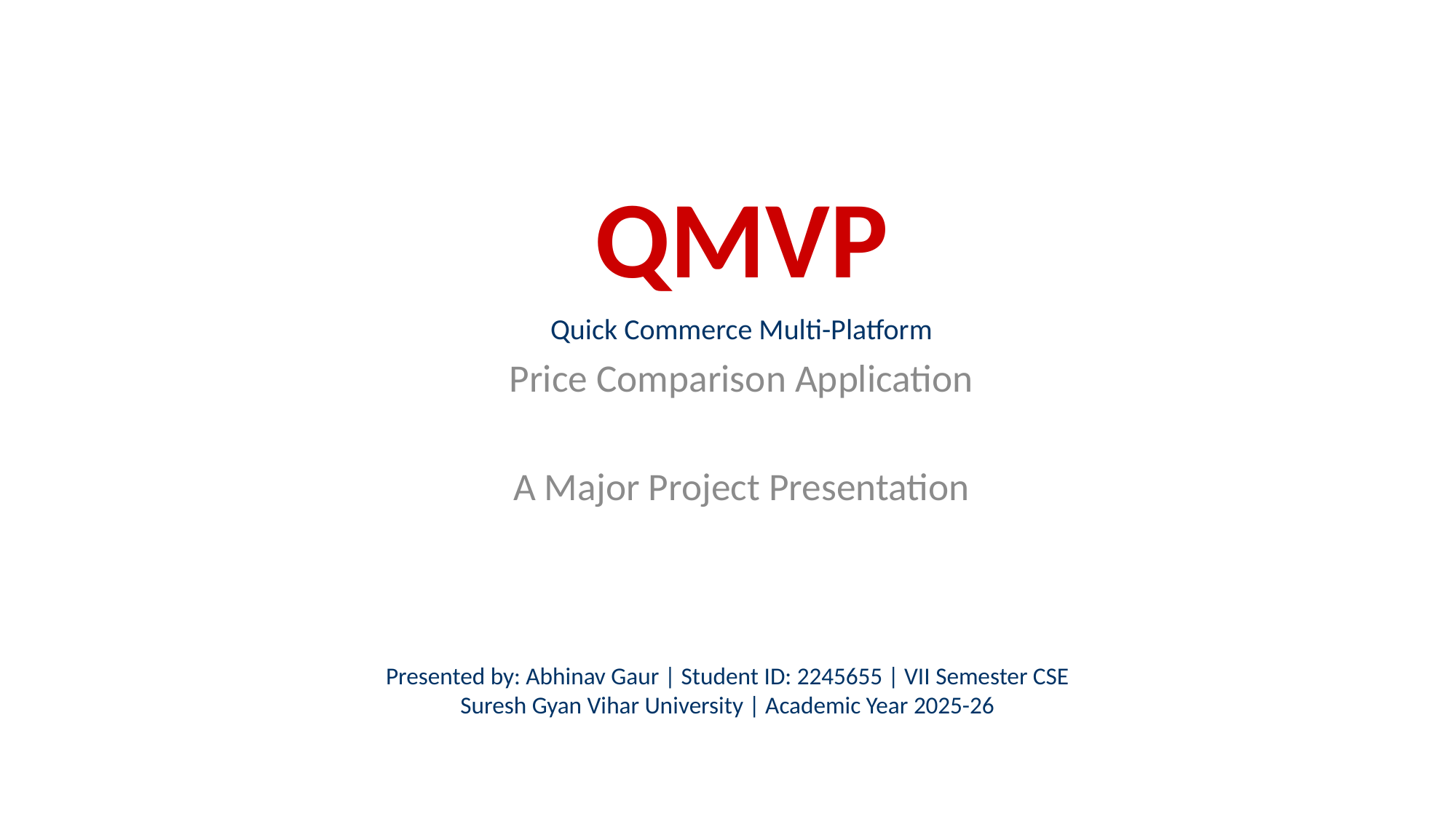

# QMVP
Quick Commerce Multi-Platform
Price Comparison Application

A Major Project Presentation
Presented by: Abhinav Gaur | Student ID: 2245655 | VII Semester CSE
Suresh Gyan Vihar University | Academic Year 2025-26